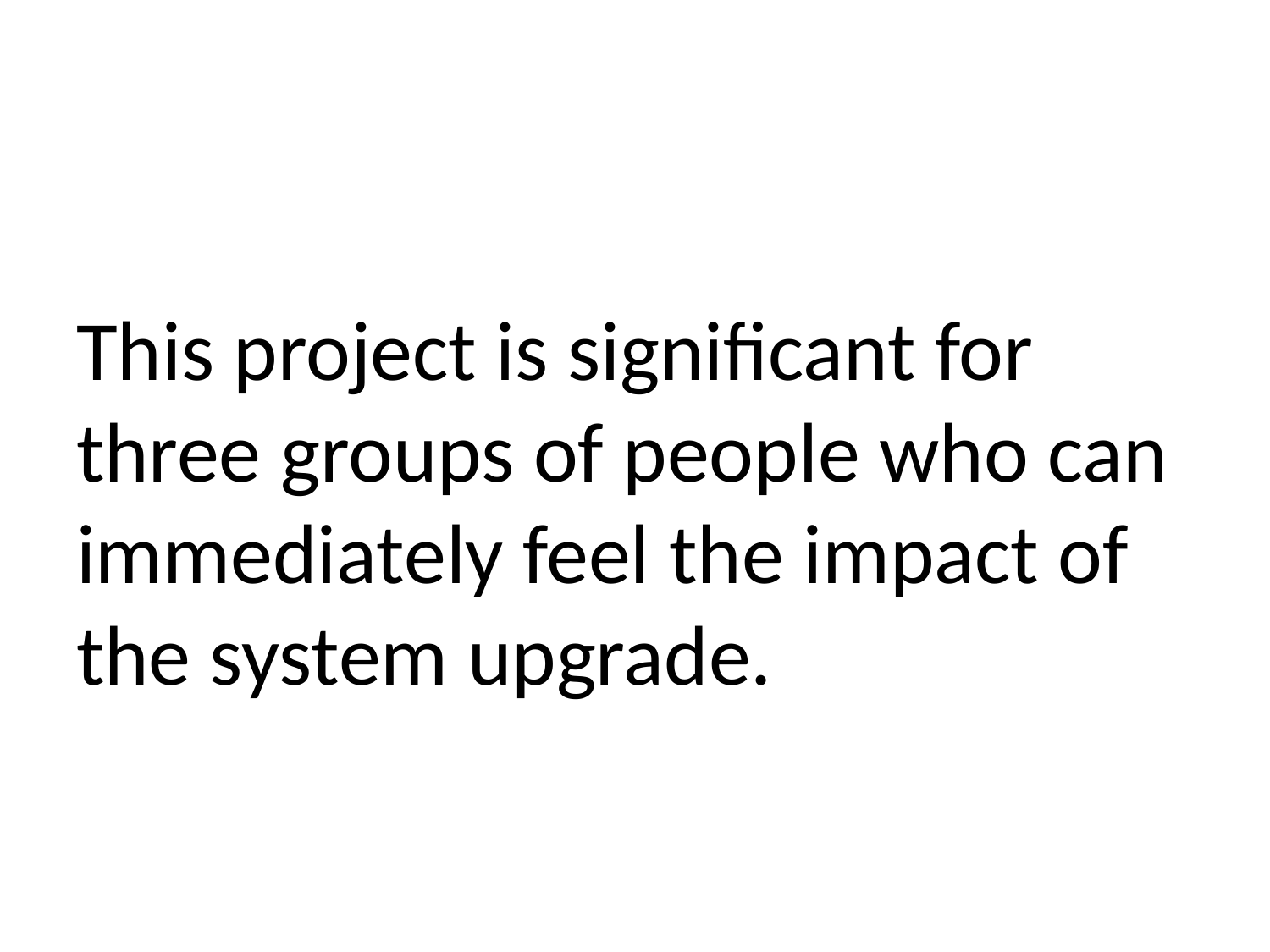

This project is significant for three groups of people who can immediately feel the impact of the system upgrade.